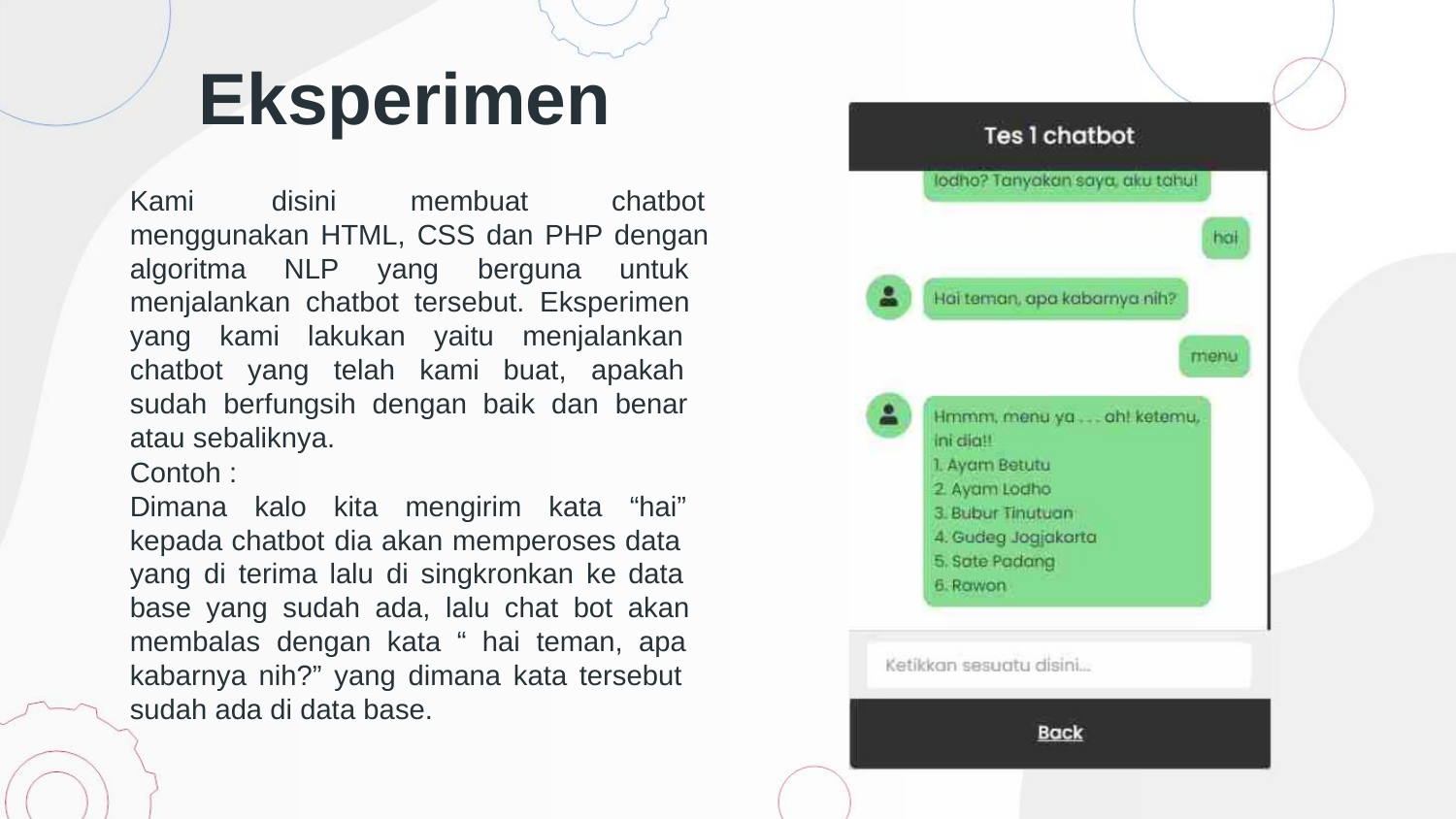

Eksperimen
Kami
disini
membuat
chatbot
menggunakan HTML, CSS dan PHP dengan
algoritma NLP yang berguna untuk
menjalankan chatbot tersebut. Eksperimen
yang kami lakukan yaitu menjalankan
chatbot yang telah kami buat, apakah
sudah berfungsih dengan baik dan benar
atau sebaliknya.
Contoh :
Dimana kalo kita mengirim kata “hai”
kepada chatbot dia akan memperoses data
yang di terima lalu di singkronkan ke data
base yang sudah ada, lalu chat bot akan
membalas dengan kata “ hai teman, apa
kabarnya nih?” yang dimana kata tersebut
sudah ada di data base.